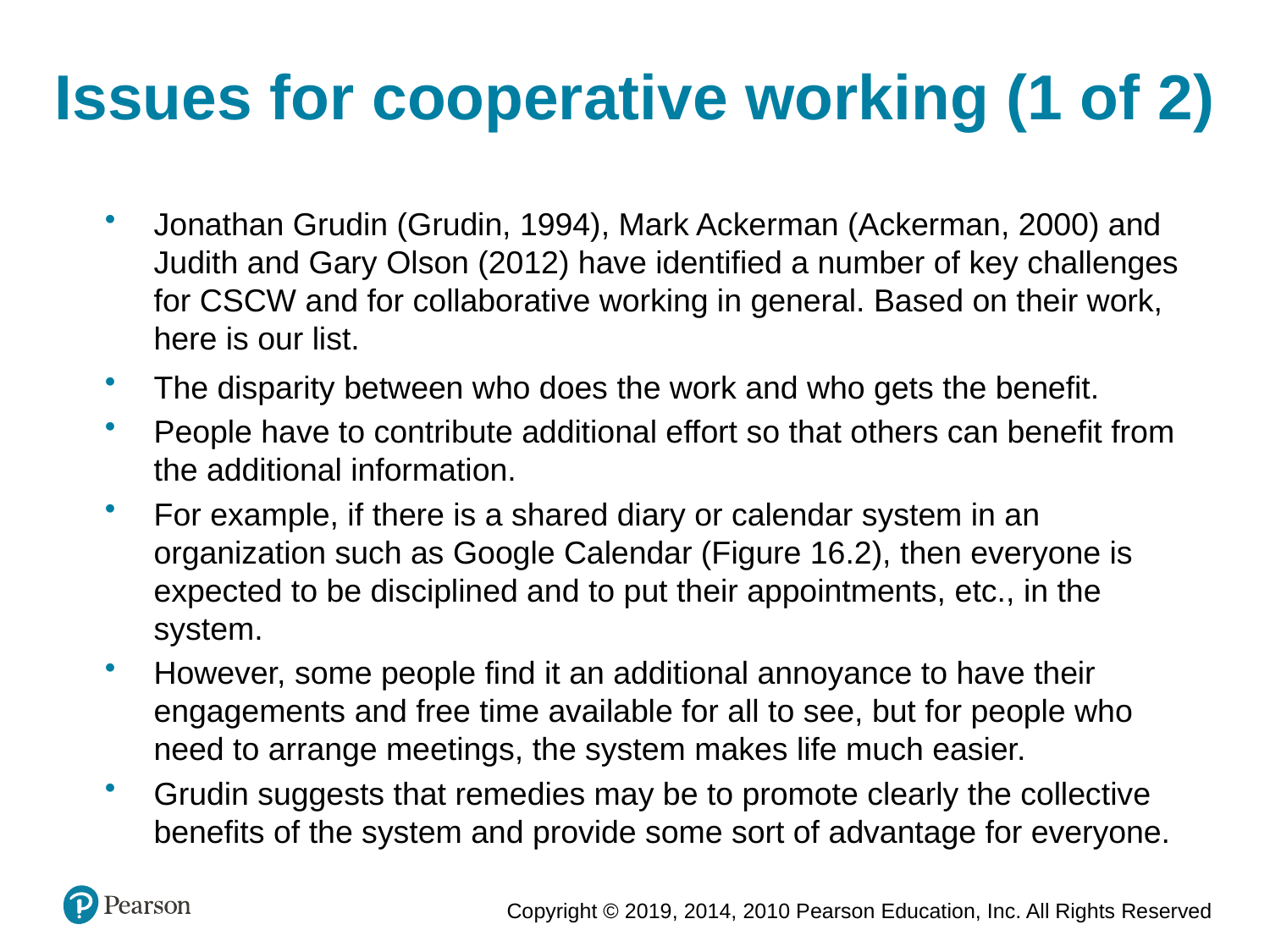

Issues for cooperative working (1 of 2)
Jonathan Grudin (Grudin, 1994), Mark Ackerman (Ackerman, 2000) and Judith and Gary Olson (2012) have identified a number of key challenges for CSCW and for collaborative working in general. Based on their work, here is our list.
The disparity between who does the work and who gets the benefit.
People have to contribute additional effort so that others can benefit from the additional information.
For example, if there is a shared diary or calendar system in an organization such as Google Calendar (Figure 16.2), then everyone is expected to be disciplined and to put their appointments, etc., in the system.
However, some people find it an additional annoyance to have their engagements and free time available for all to see, but for people who need to arrange meetings, the system makes life much easier.
Grudin suggests that remedies may be to promote clearly the collective benefits of the system and provide some sort of advantage for everyone.